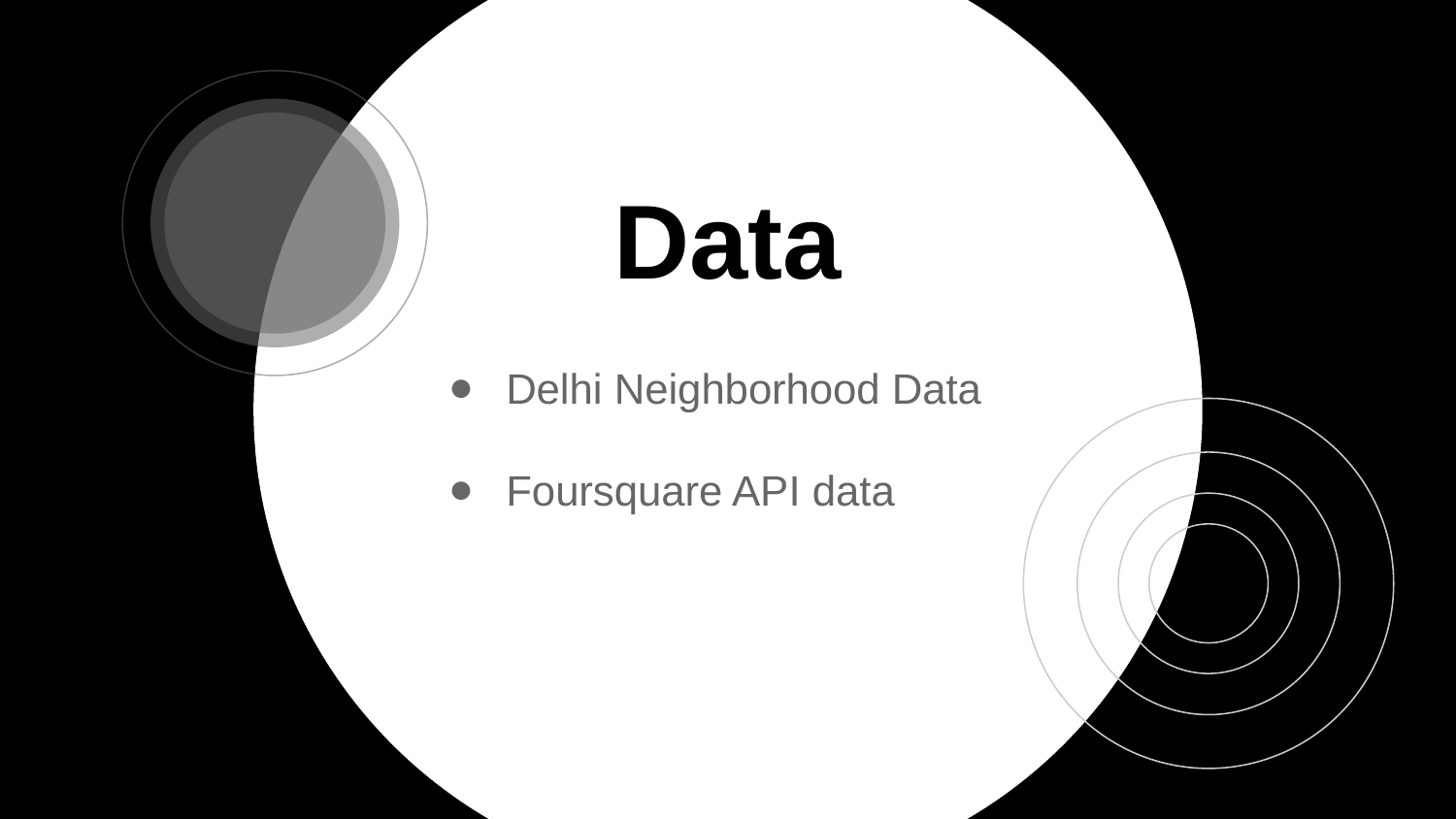

# Data
Delhi Neighborhood Data

Foursquare API data